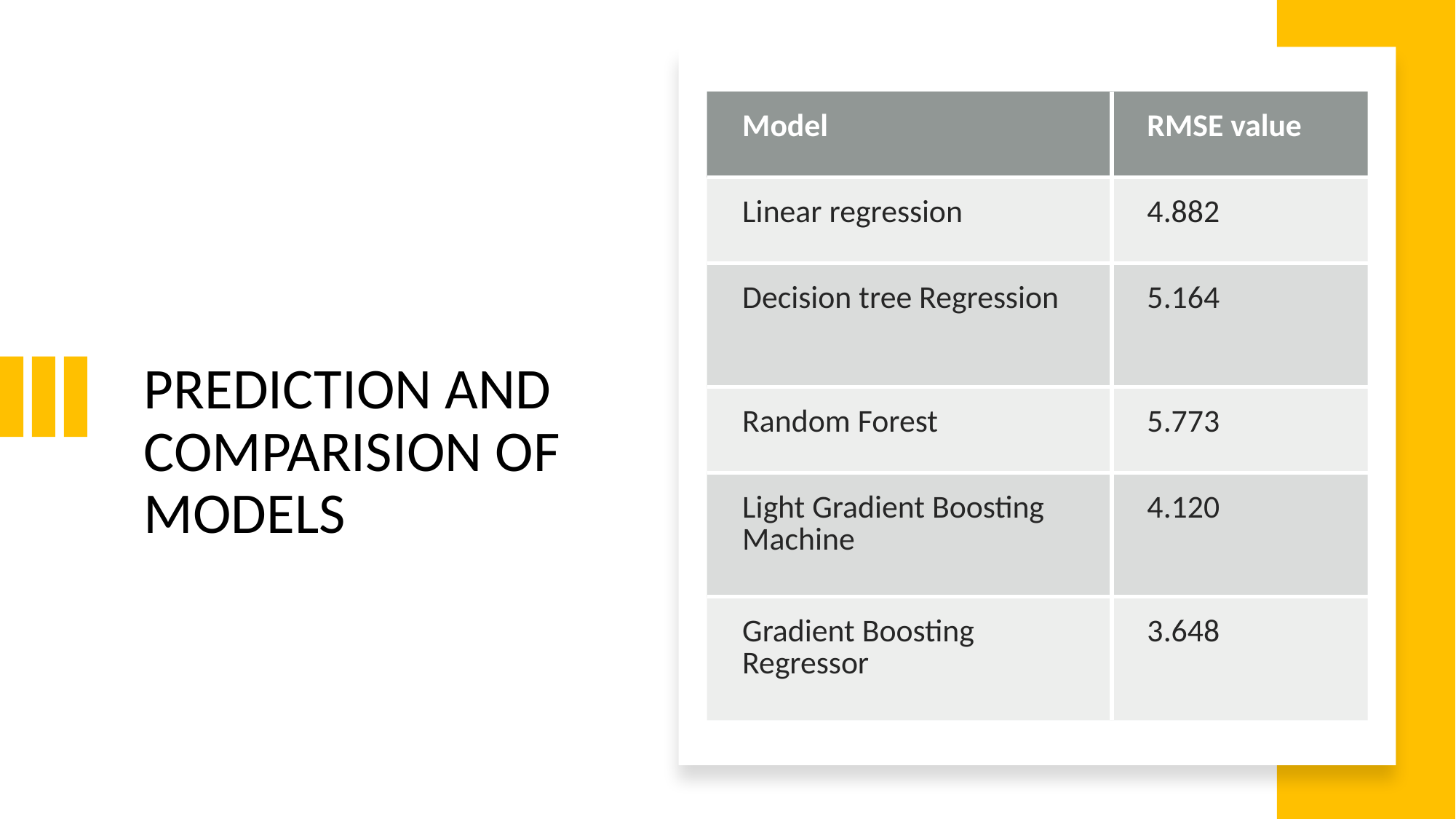

| Model | RMSE value |
| --- | --- |
| Linear regression | 4.882 |
| Decision tree Regression | 5.164 |
| Random Forest | 5.773 |
| Light Gradient Boosting Machine | 4.120 |
| Gradient Boosting Regressor | 3.648 |
# PREDICTION AND COMPARISION OF MODELS